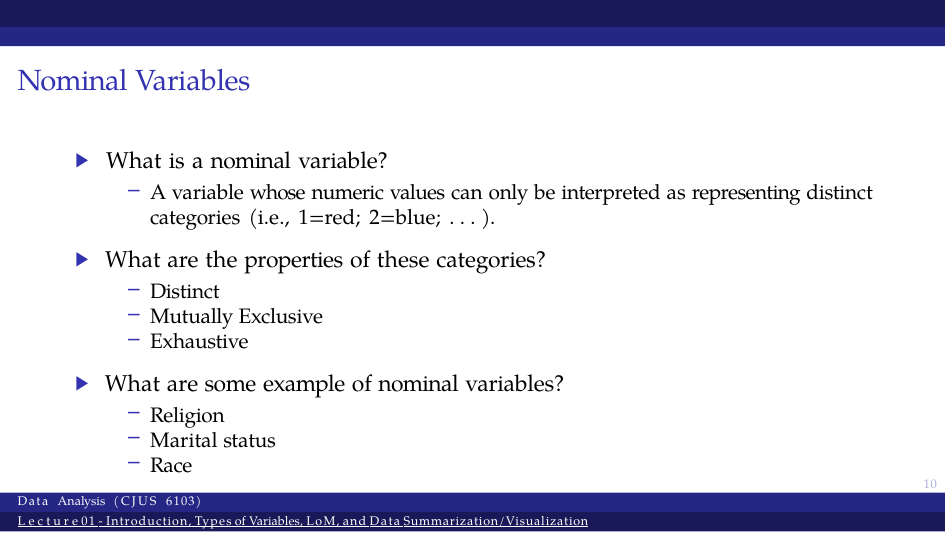

# Nominal Variables
▶ What is a nominal variable?
A variable whose numeric values can only be interpreted as representing distinct categories (i.e., 1=red; 2=blue; . . . ).
▶ What are the properties of these categories?
Distinct
Mutually Exclusive
Exhaustive
▶ What are some example of nominal variables?
Religion
Marital status
Race
10
Data Analysis (CJUS 6103)
Lecture 01 - Introduction, Types of Variables, LoM, and Data Summarization/Visualization